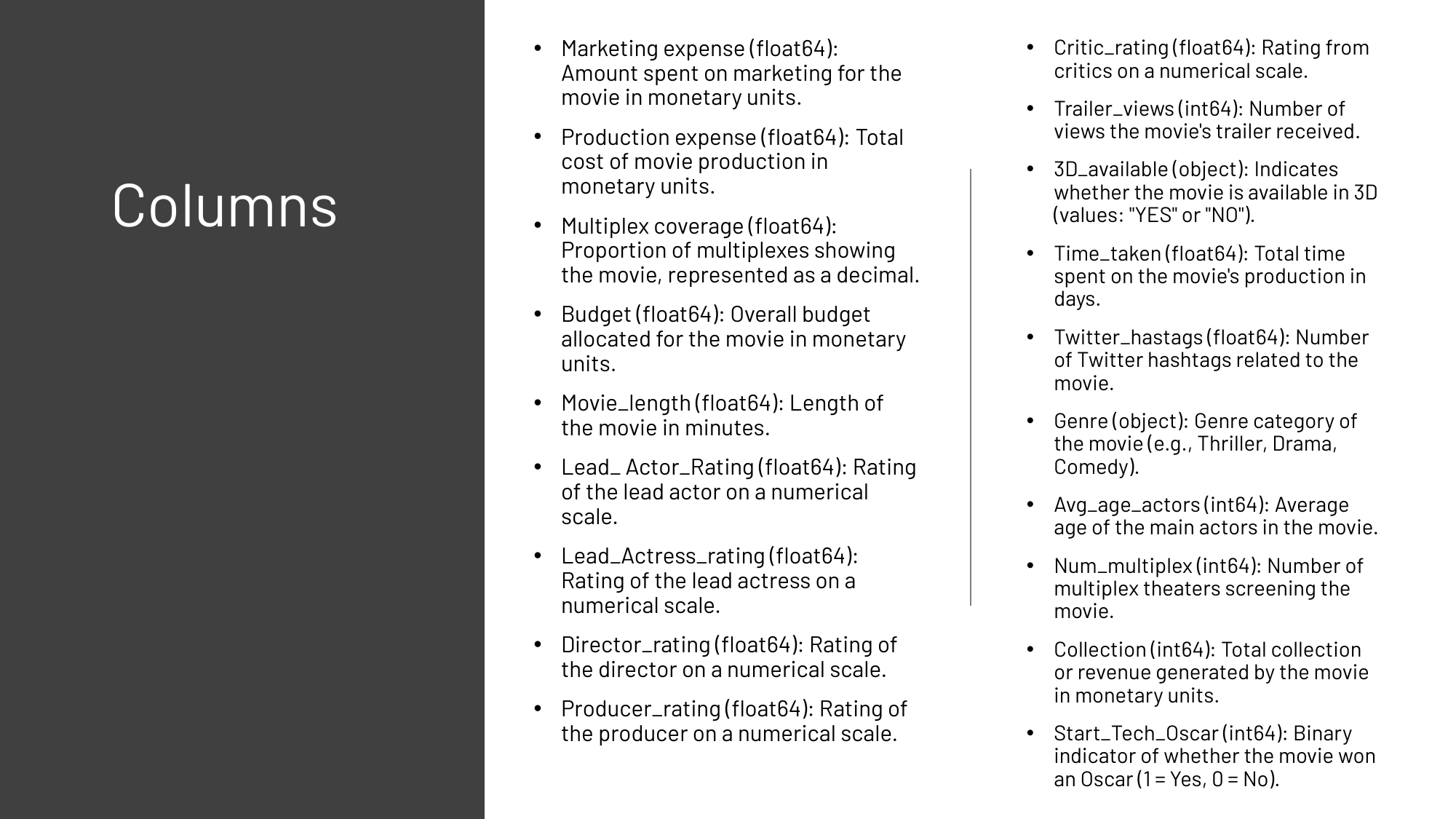

Critic_rating (float64): Rating from critics on a numerical scale.
Trailer_views (int64): Number of views the movie's trailer received.
3D_available (object): Indicates whether the movie is available in 3D (values: "YES" or "NO").
Time_taken (float64): Total time spent on the movie's production in days.
Twitter_hastags (float64): Number of Twitter hashtags related to the movie.
Genre (object): Genre category of the movie (e.g., Thriller, Drama, Comedy).
Avg_age_actors (int64): Average age of the main actors in the movie.
Num_multiplex (int64): Number of multiplex theaters screening the movie.
Collection (int64): Total collection or revenue generated by the movie in monetary units.
Start_Tech_Oscar (int64): Binary indicator of whether the movie won an Oscar (1 = Yes, 0 = No).

Marketing expense (float64): Amount spent on marketing for the movie in monetary units.
Production expense (float64): Total cost of movie production in monetary units.
Multiplex coverage (float64): Proportion of multiplexes showing the movie, represented as a decimal.
Budget (float64): Overall budget allocated for the movie in monetary units.
Movie_length (float64): Length of the movie in minutes.
Lead_ Actor_Rating (float64): Rating of the lead actor on a numerical scale.
Lead_Actress_rating (float64): Rating of the lead actress on a numerical scale.
Director_rating (float64): Rating of the director on a numerical scale.
Producer_rating (float64): Rating of the producer on a numerical scale.

# Columns